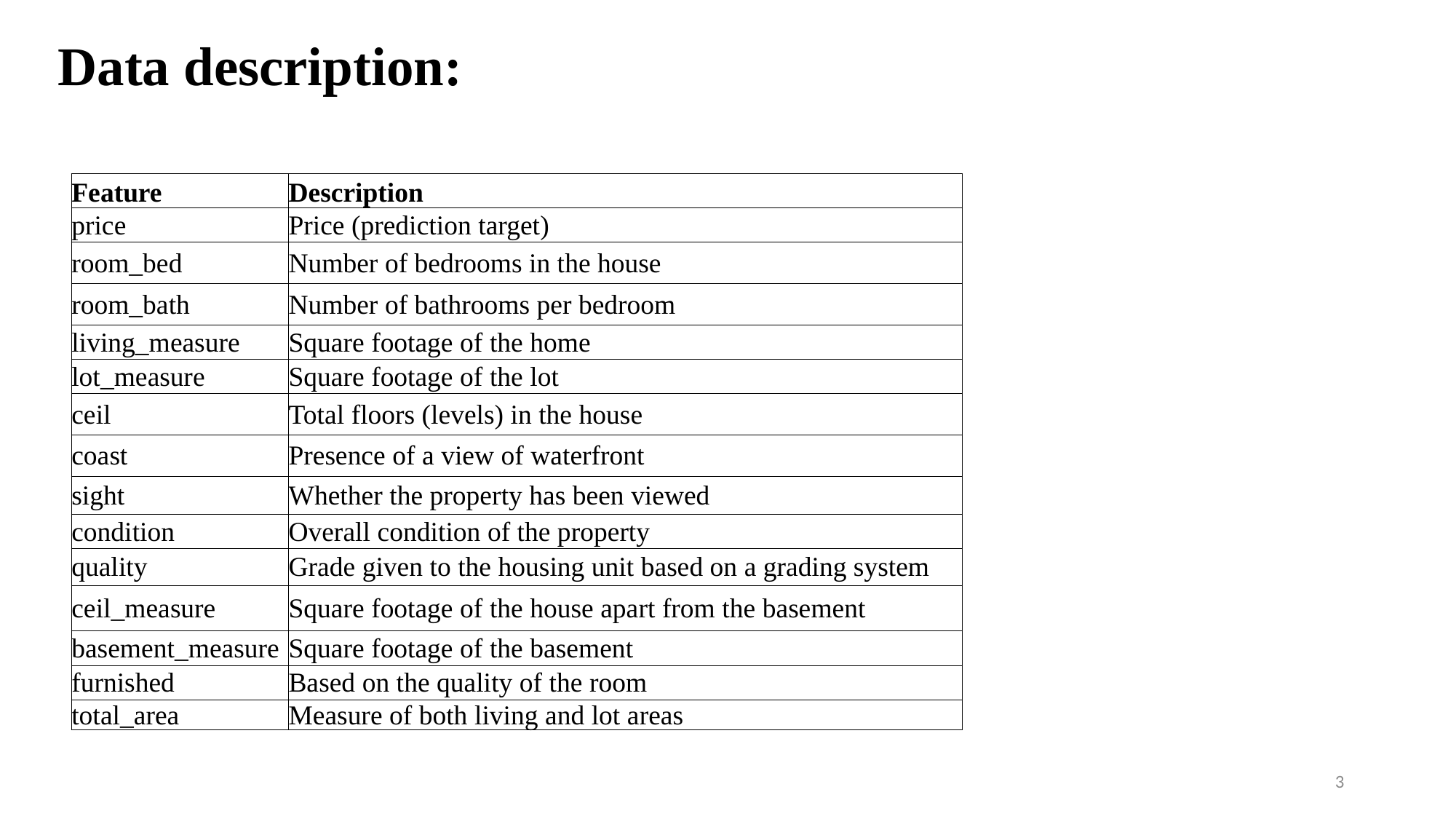

# Data description:
| Feature | Description |
| --- | --- |
| price | Price (prediction target) |
| room\_bed | Number of bedrooms in the house |
| room\_bath | Number of bathrooms per bedroom |
| living\_measure | Square footage of the home |
| lot\_measure | Square footage of the lot |
| ceil | Total floors (levels) in the house |
| coast | Presence of a view of waterfront |
| sight | Whether the property has been viewed |
| condition | Overall condition of the property |
| quality | Grade given to the housing unit based on a grading system |
| ceil\_measure | Square footage of the house apart from the basement |
| basement\_measure | Square footage of the basement |
| furnished | Based on the quality of the room |
| total\_area | Measure of both living and lot areas |
3